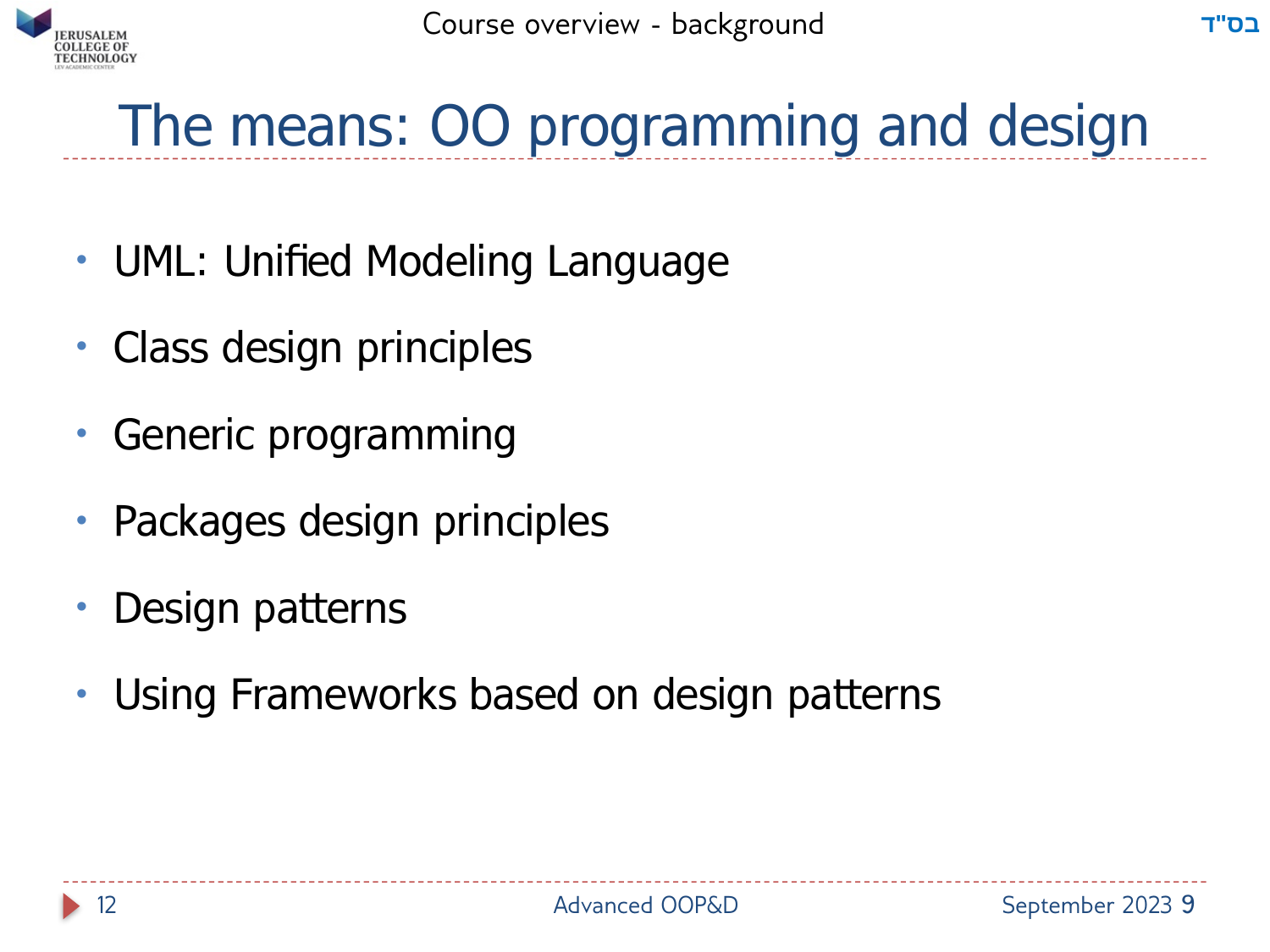

Course overview - background
# The means: OO programming and design
UML: Unified Modeling Language
Class design principles
Generic programming
Packages design principles
Design patterns
Using Frameworks based on design patterns
12
Advanced OOP&D
9 September 2023